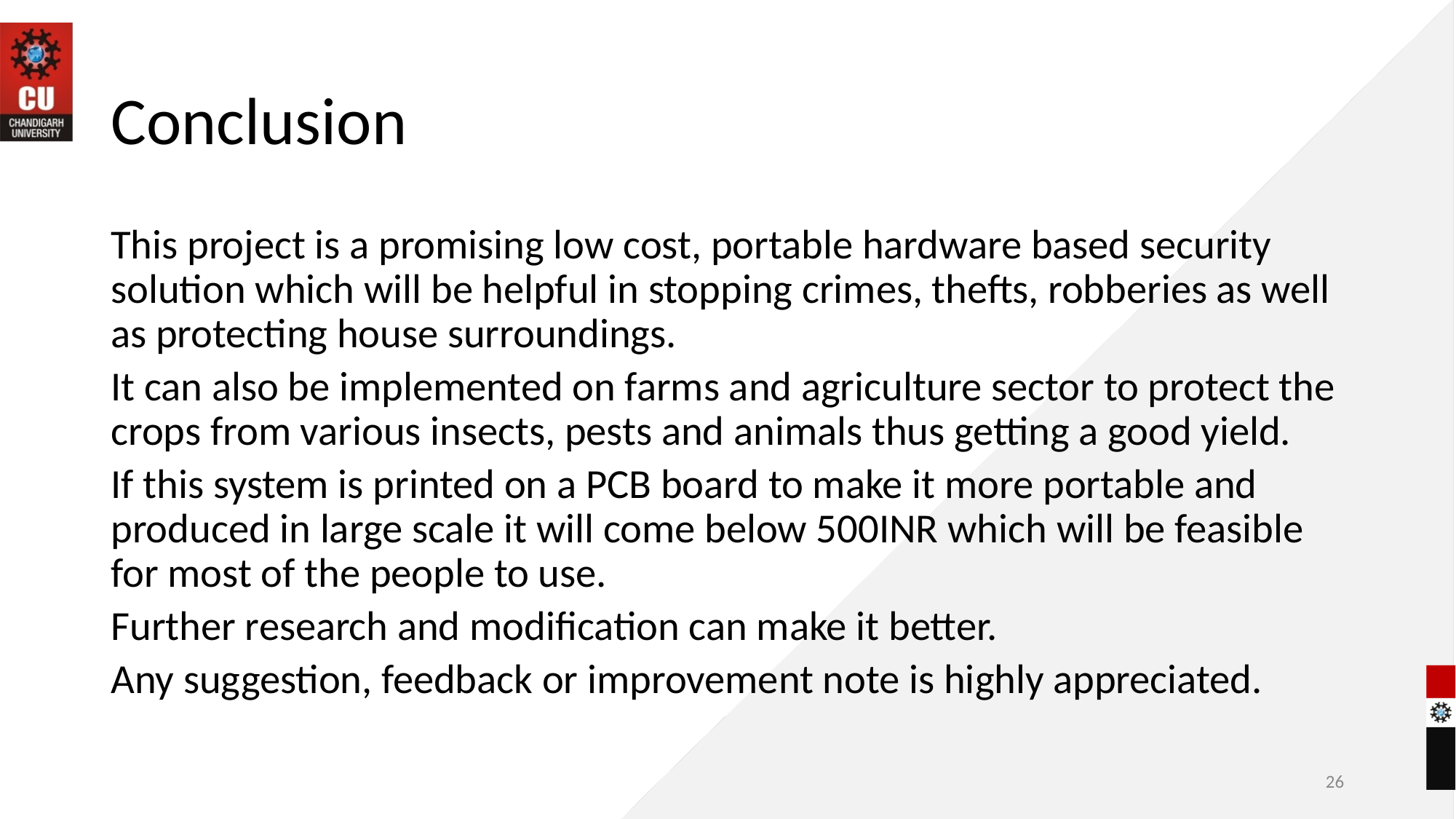

# Conclusion
This project is a promising low cost, portable hardware based security solution which will be helpful in stopping crimes, thefts, robberies as well as protecting house surroundings.
It can also be implemented on farms and agriculture sector to protect the crops from various insects, pests and animals thus getting a good yield.
If this system is printed on a PCB board to make it more portable and produced in large scale it will come below 500INR which will be feasible for most of the people to use.
Further research and modification can make it better.
Any suggestion, feedback or improvement note is highly appreciated.

26